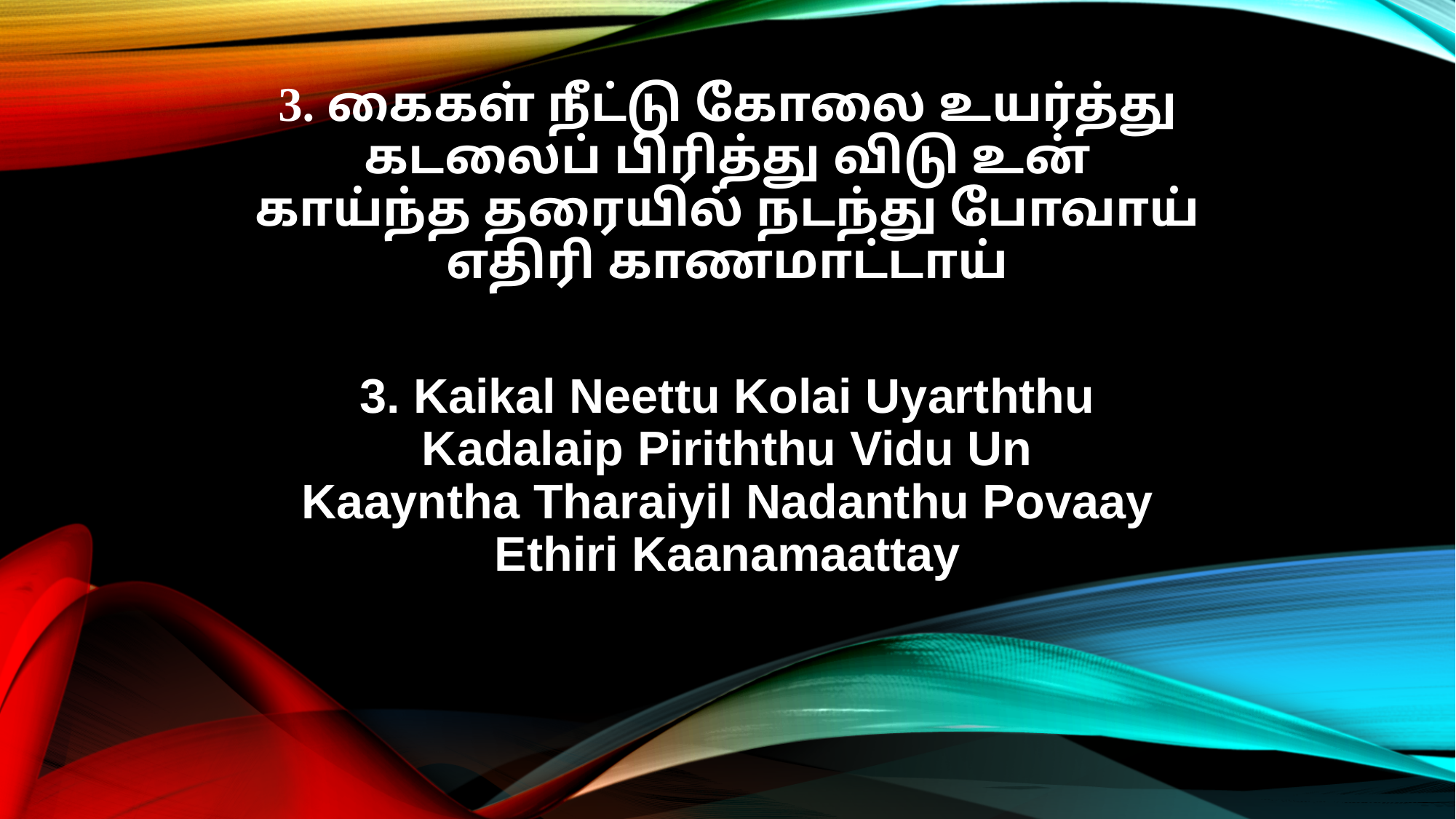

3. கைகள் நீட்டு கோலை உயர்த்து
கடலைப் பிரித்து விடு உன்
காய்ந்த தரையில் நடந்து போவாய்
எதிரி காணமாட்டாய்

3. Kaikal Neettu Kolai Uyarththu
Kadalaip Piriththu Vidu Un
Kaayntha Tharaiyil Nadanthu Povaay
Ethiri Kaanamaattay